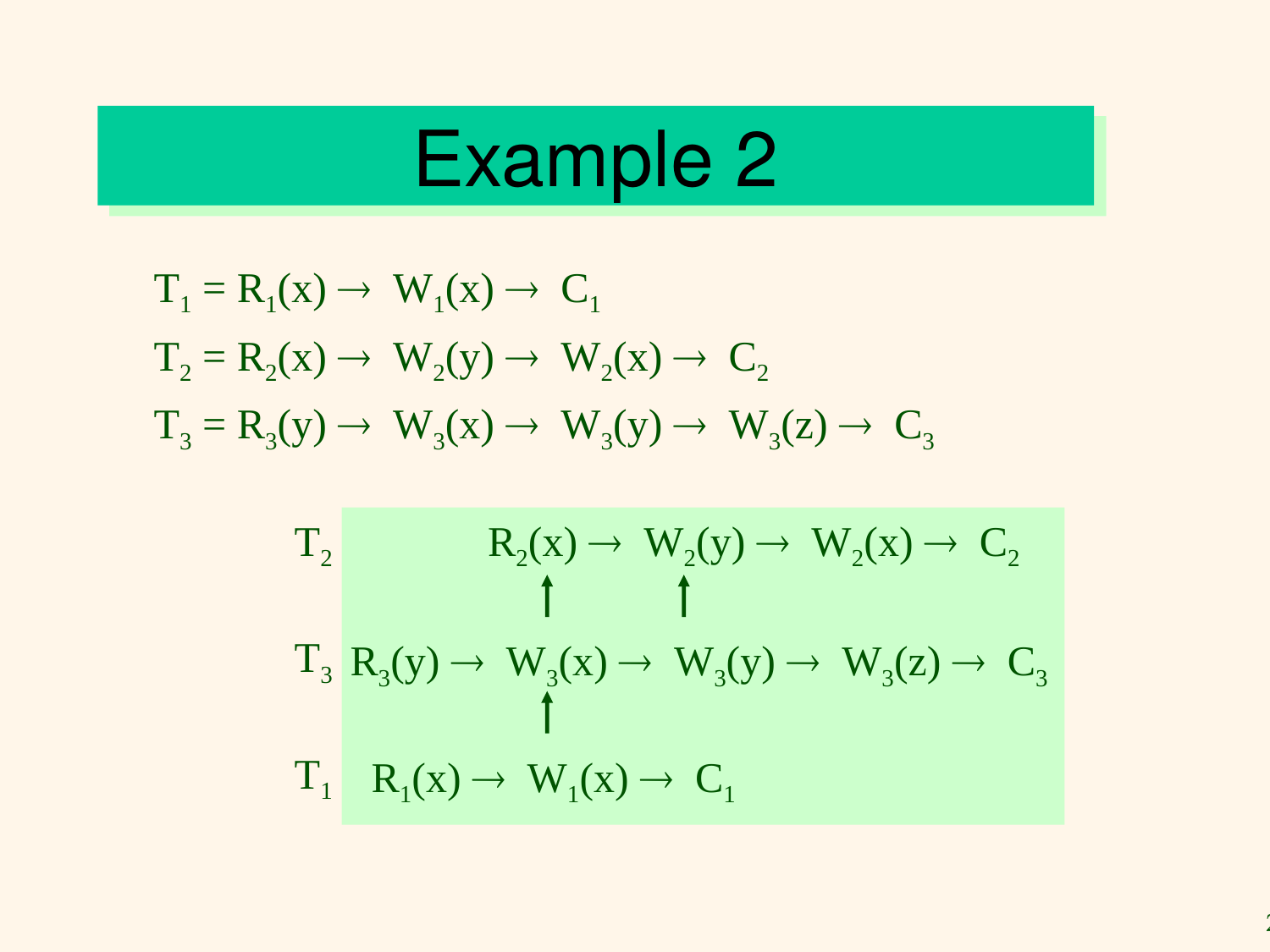

Example 2
T1 = R1(x) →  W1(x) →  C1
T2 = R2(x) →  W2(y) →  W2(x) →  C2
T3 = R3(y) →  W3(x) →  W3(y) →  W3(z) →  C3

T2
R2(x) →  W2(y) →  W2(x) →  C2

T3
R3(y) →  W3(x) →  W3(y) →  W3(z) →  C3

T1
R1(x) →  W1(x) →  C1